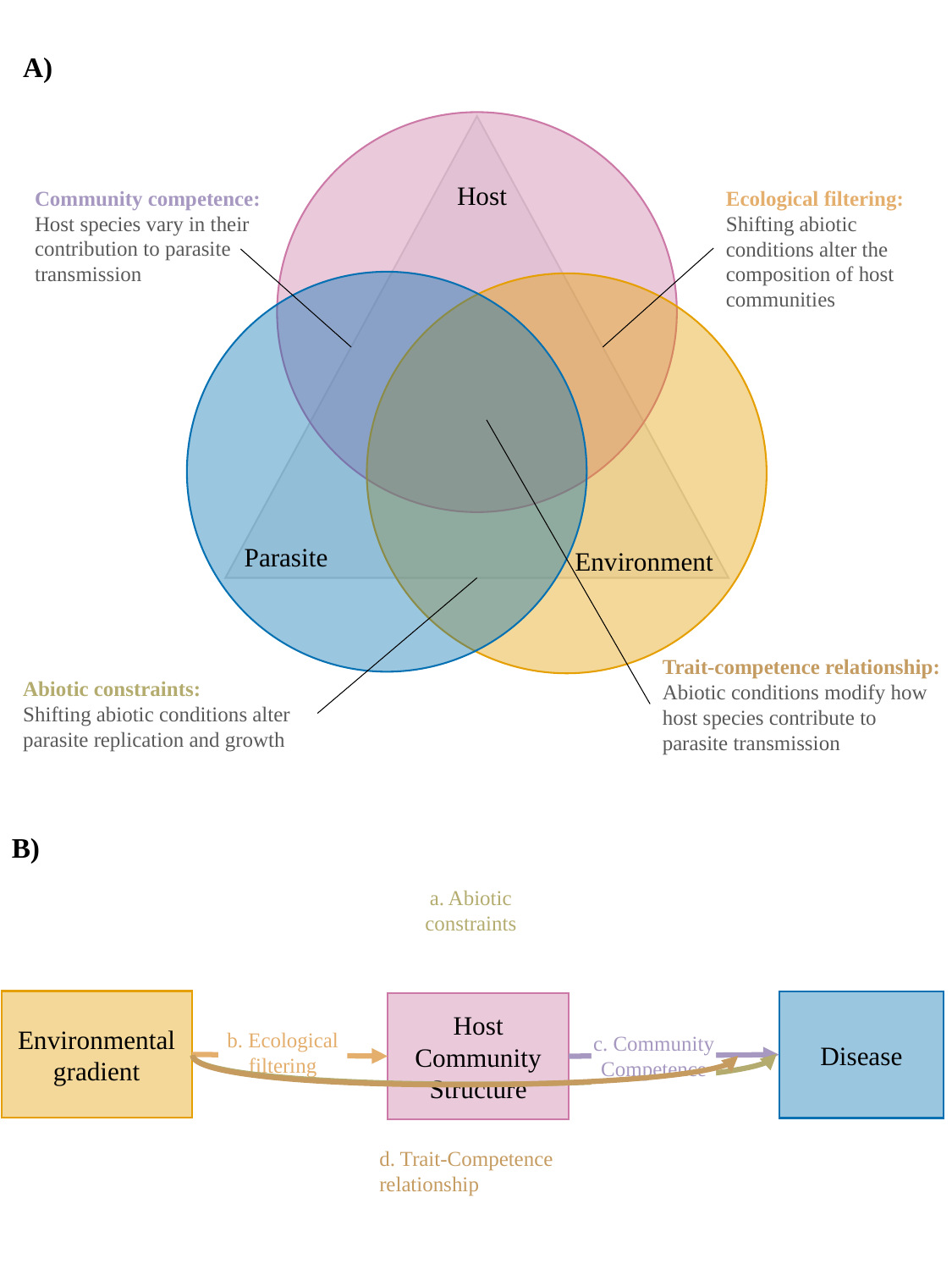

A)

Host
Community competence:
Host species vary in their contribution to parasite transmission
Ecological filtering:
Shifting abiotic conditions alter the composition of host communities

Parasite
Environment
Trait-competence relationship: Abiotic conditions modify how host species contribute to parasite transmission
Abiotic constraints:
Shifting abiotic conditions alter parasite replication and growth
B)
a. Abiotic constraints
Environmental gradient
Disease
Host Community Structure

b. Ecological filtering
c. Community Competence
d. Trait-Competence relationship